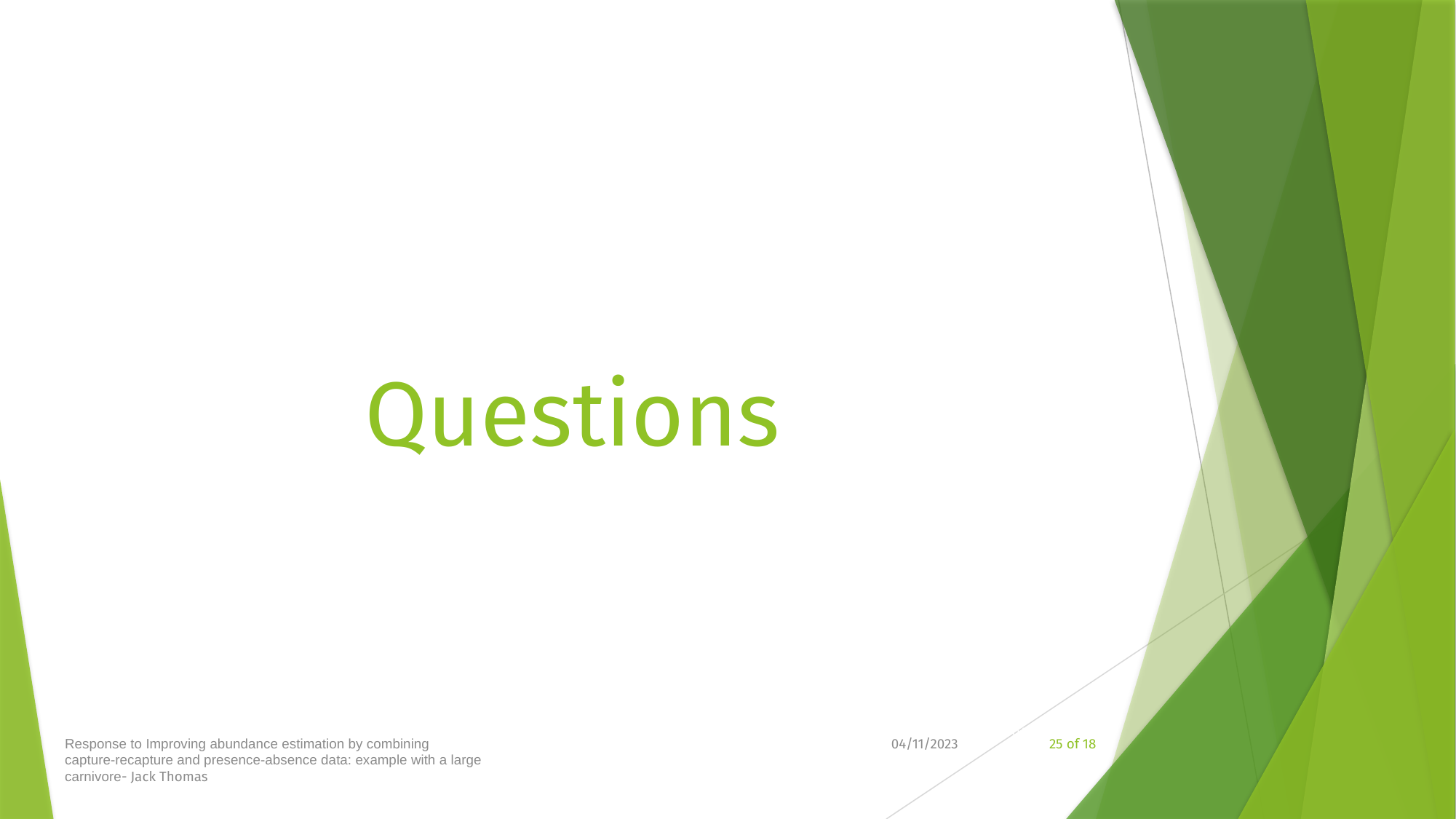

# Questions
Response to Improving abundance estimation by combining
capture-recapture and presence-absence data: example with a large
carnivore- Jack Thomas
04/11/2023
04/11/2023
25 of 18